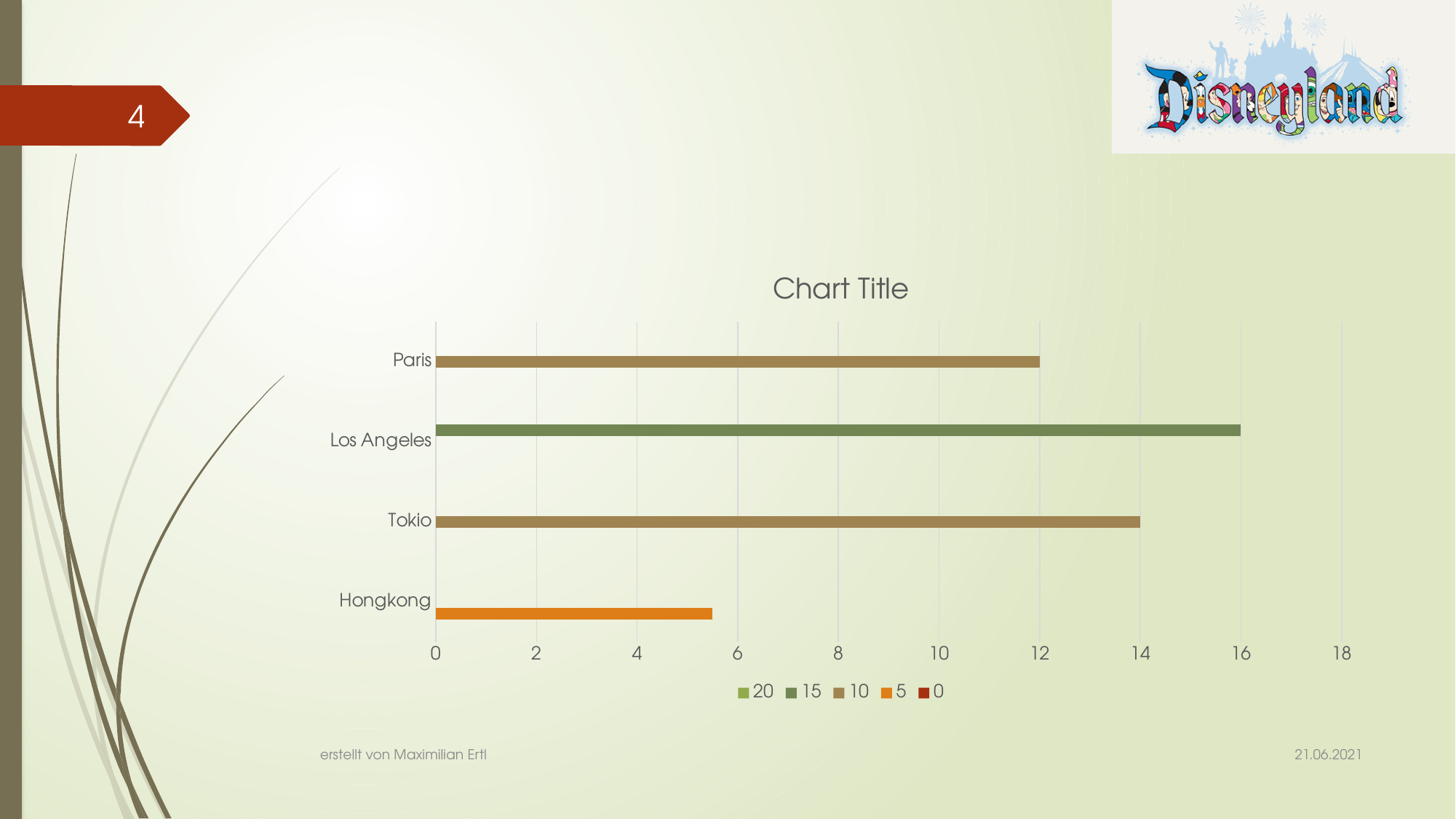

#
4

### Chart:

| Category | 0 | 5 | 10 | 15 | 20 |
|---|---|---|---|---|---|
| Hongkong | None | 5.5 | None | None | None |
| Tokio | None | None | 14.0 | None | None |
| Los Angeles | None | None | None | 16.0 | None |
| Paris | None | None | 12.0 | None | None |
21.06.2021
erstellt von Maximilian Ertl